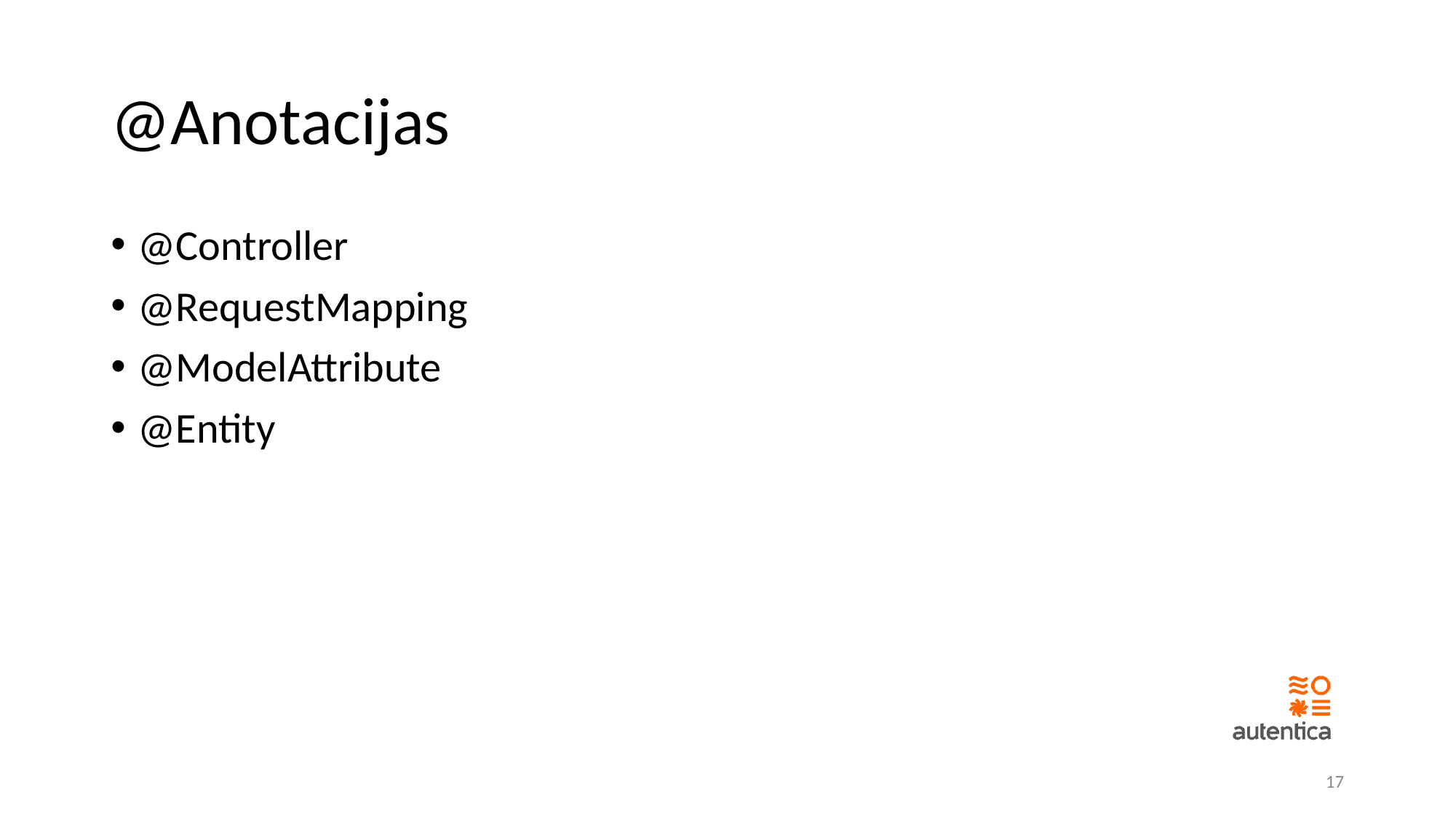

# @Anotacijas
@Controller
@RequestMapping
@ModelAttribute
@Entity

17